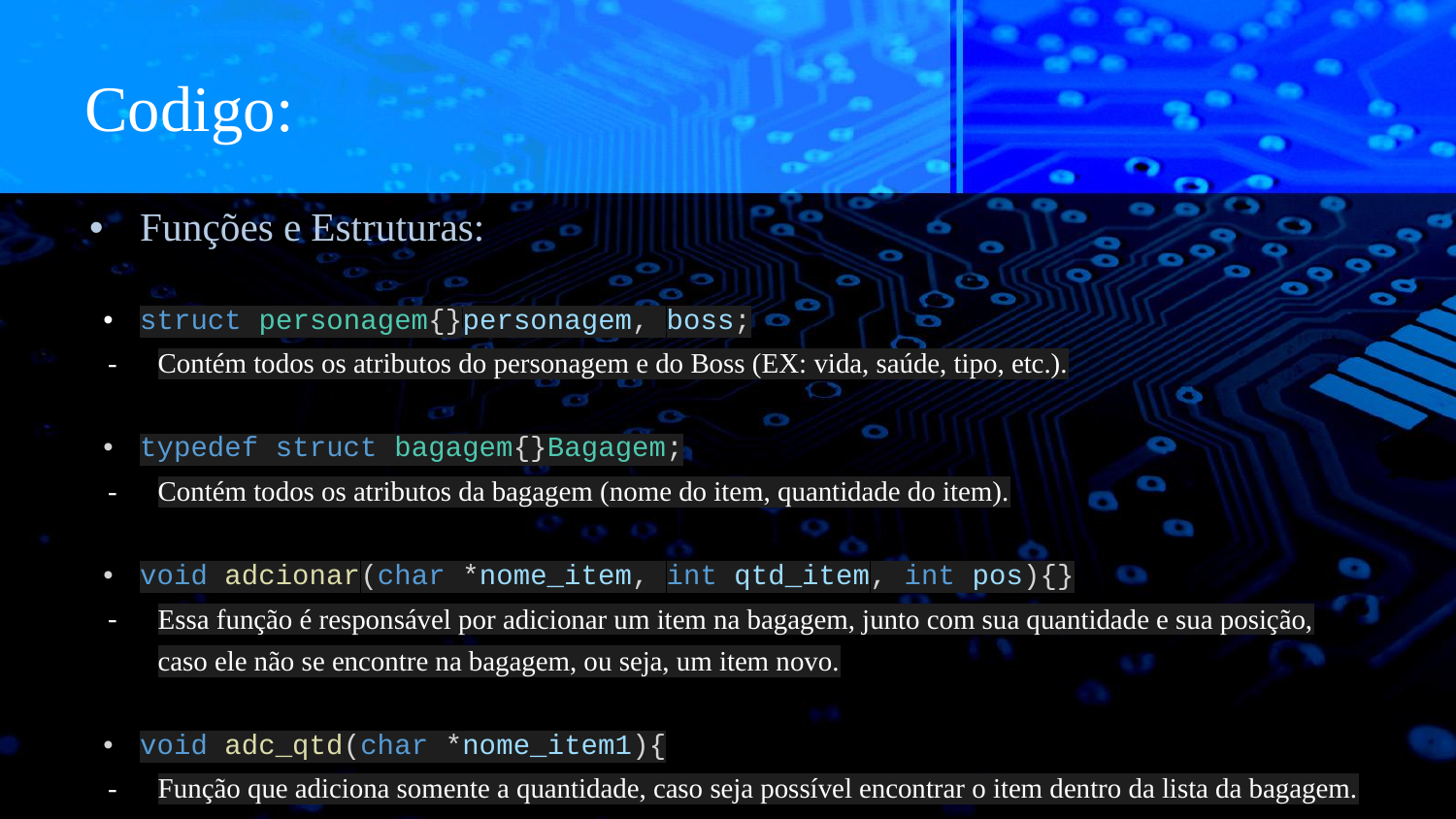

Codigo:
Funções e Estruturas:

struct personagem{}personagem, boss;
Contém todos os atributos do personagem e do Boss (EX: vida, saúde, tipo, etc.).

typedef struct bagagem{}Bagagem;
Contém todos os atributos da bagagem (nome do item, quantidade do item).

void adcionar(char *nome_item, int qtd_item, int pos){}
Essa função é responsável por adicionar um item na bagagem, junto com sua quantidade e sua posição, caso ele não se encontre na bagagem, ou seja, um item novo.

void adc_qtd(char *nome_item1){
Função que adiciona somente a quantidade, caso seja possível encontrar o item dentro da lista da bagagem.